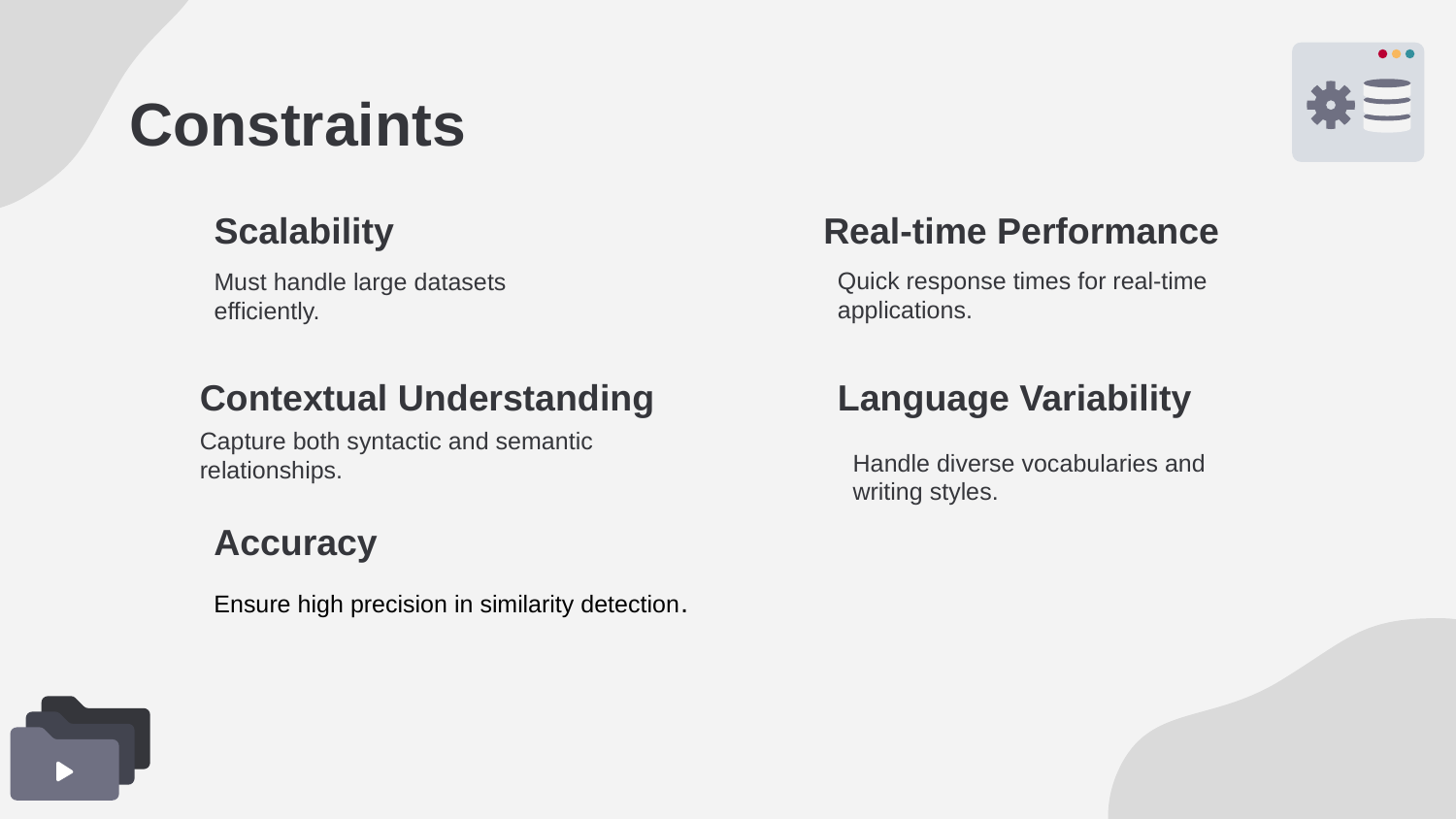

# Constraints
Real-time Performance
Scalability
Quick response times for real-time applications.
Must handle large datasets efficiently.
Language Variability
Contextual Understanding
Capture both syntactic and semantic relationships.
Handle diverse vocabularies and writing styles.
Accuracy
Ensure high precision in similarity detection.